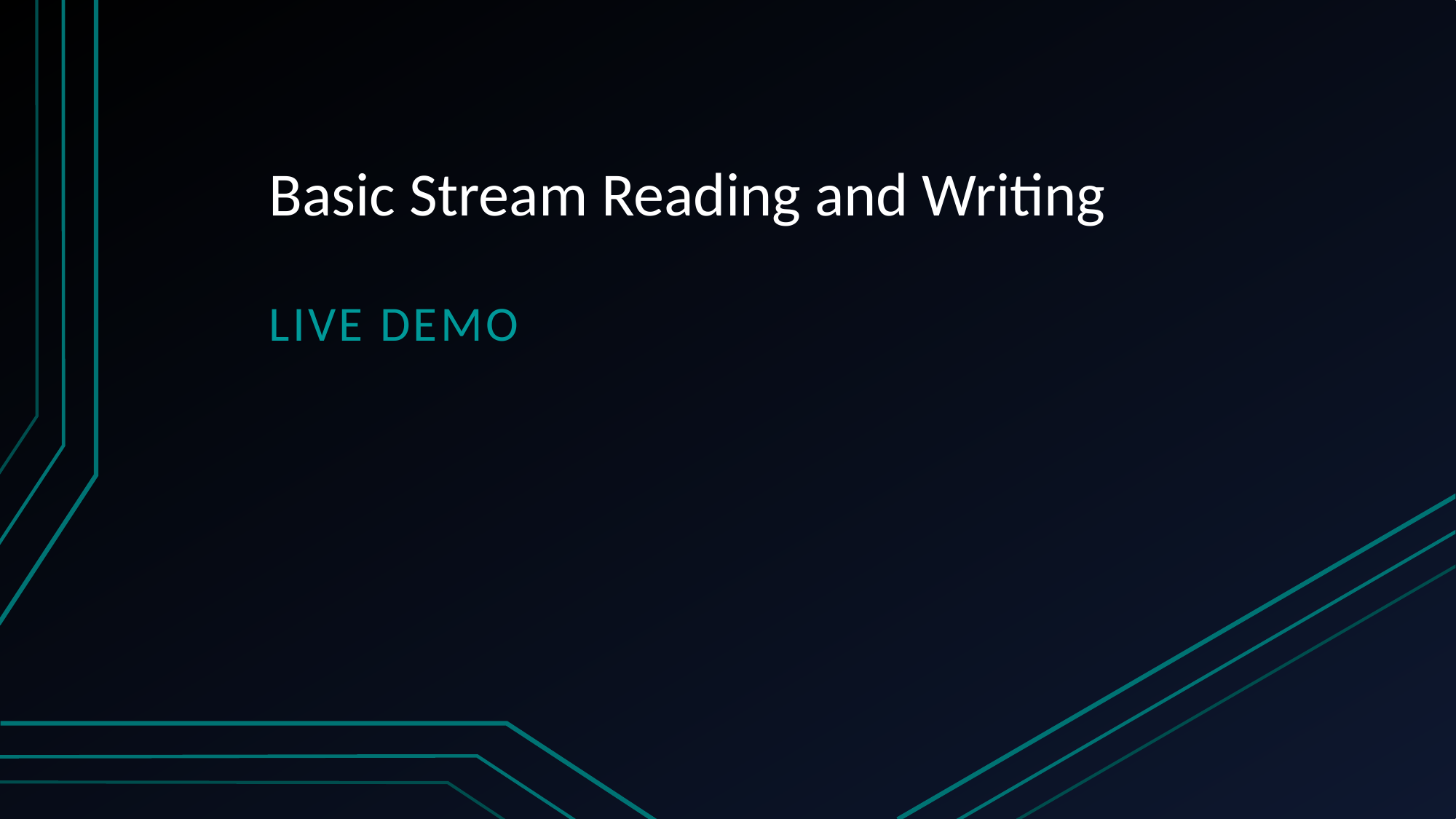

# Basic Stream Reading and Writing
Live Demo